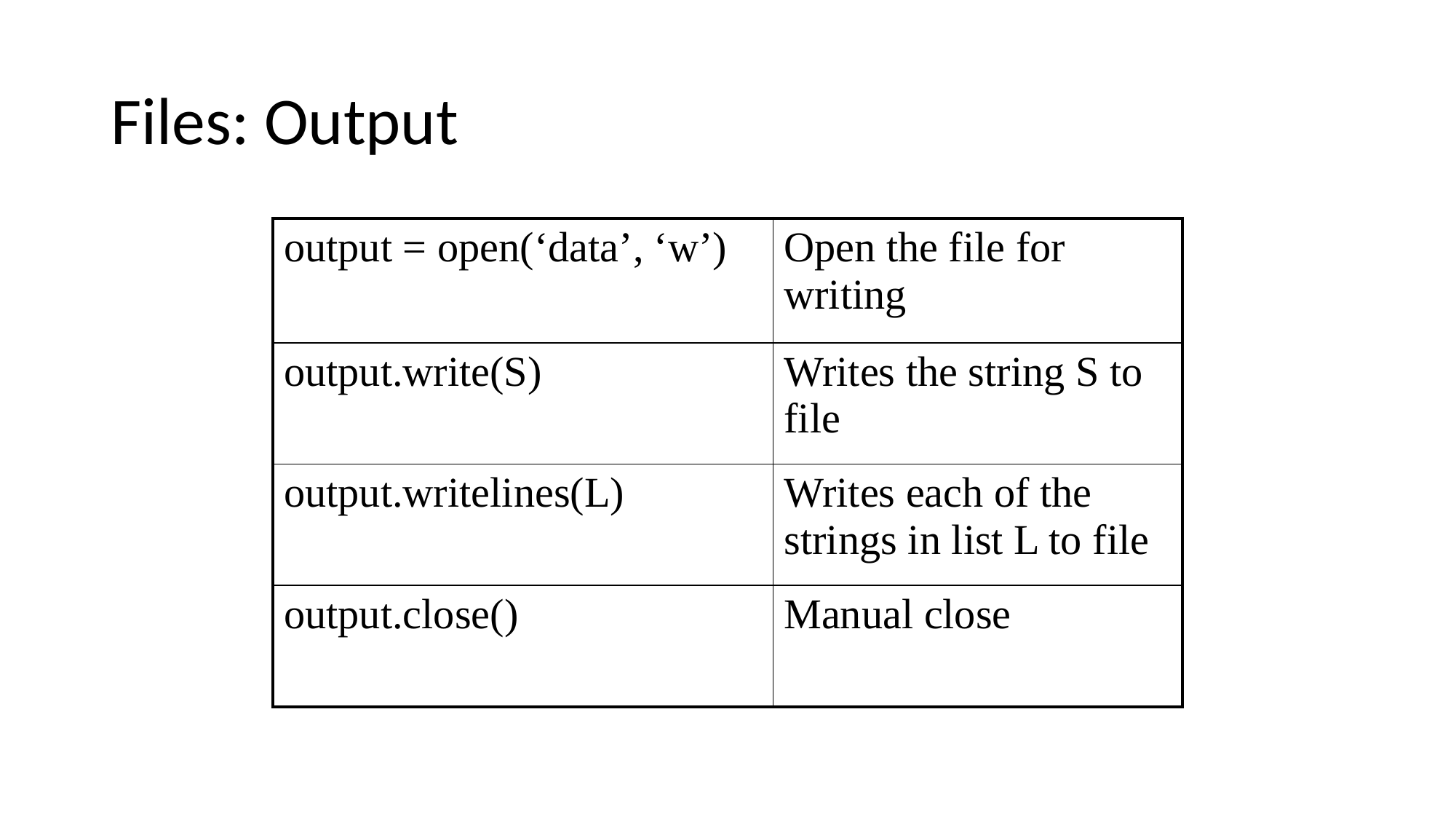

# Files: Output
| output = open(‘data’, ‘w’) | Open the file for writing |
| --- | --- |
| output.write(S) | Writes the string S to file |
| output.writelines(L) | Writes each of the strings in list L to file |
| output.close() | Manual close |